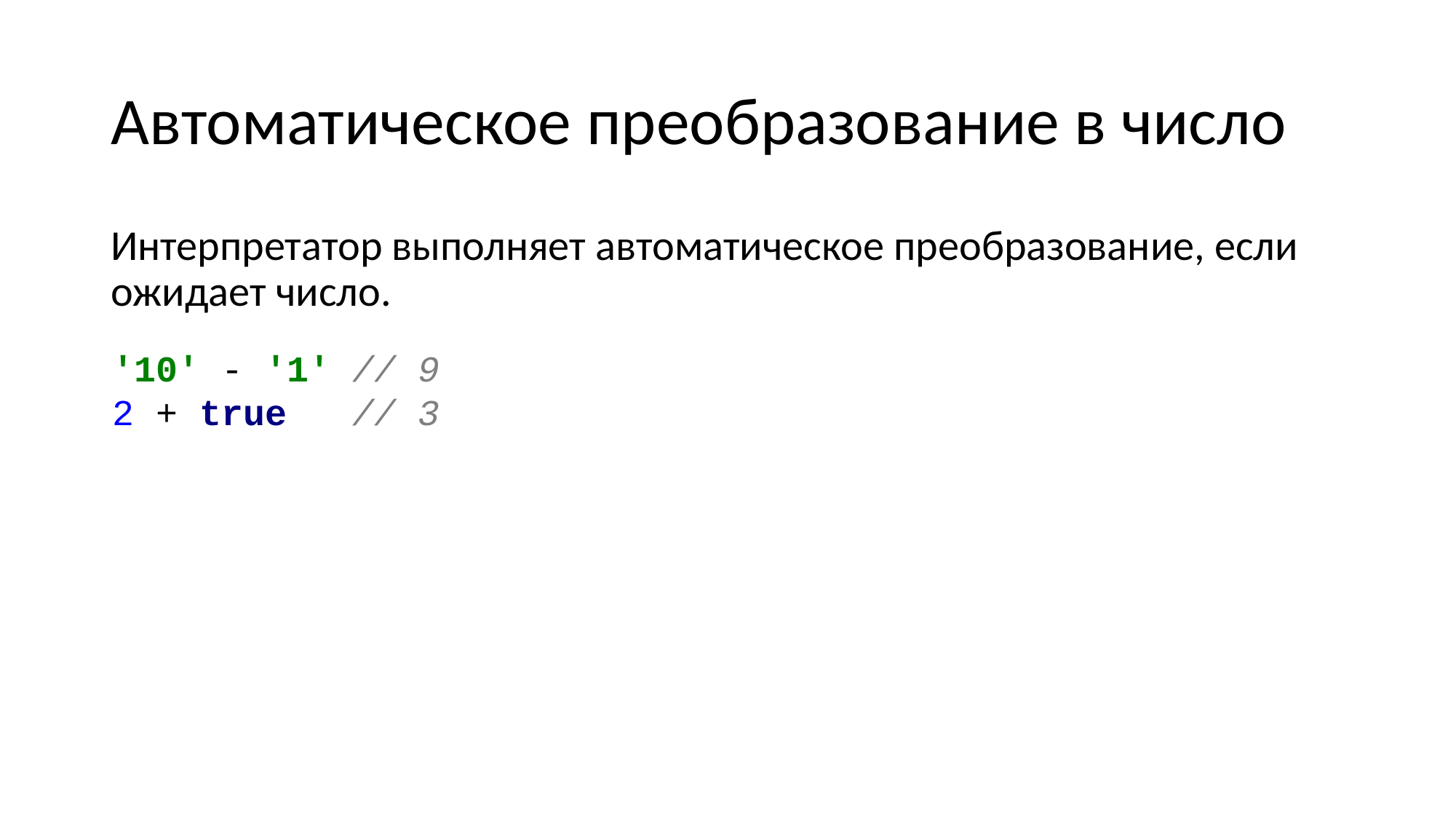

# Автоматическое преобразование в число
Интерпретатор выполняет автоматическое преобразование, если ожидает число.
'10' - '1' // 9
2 + true   // 3